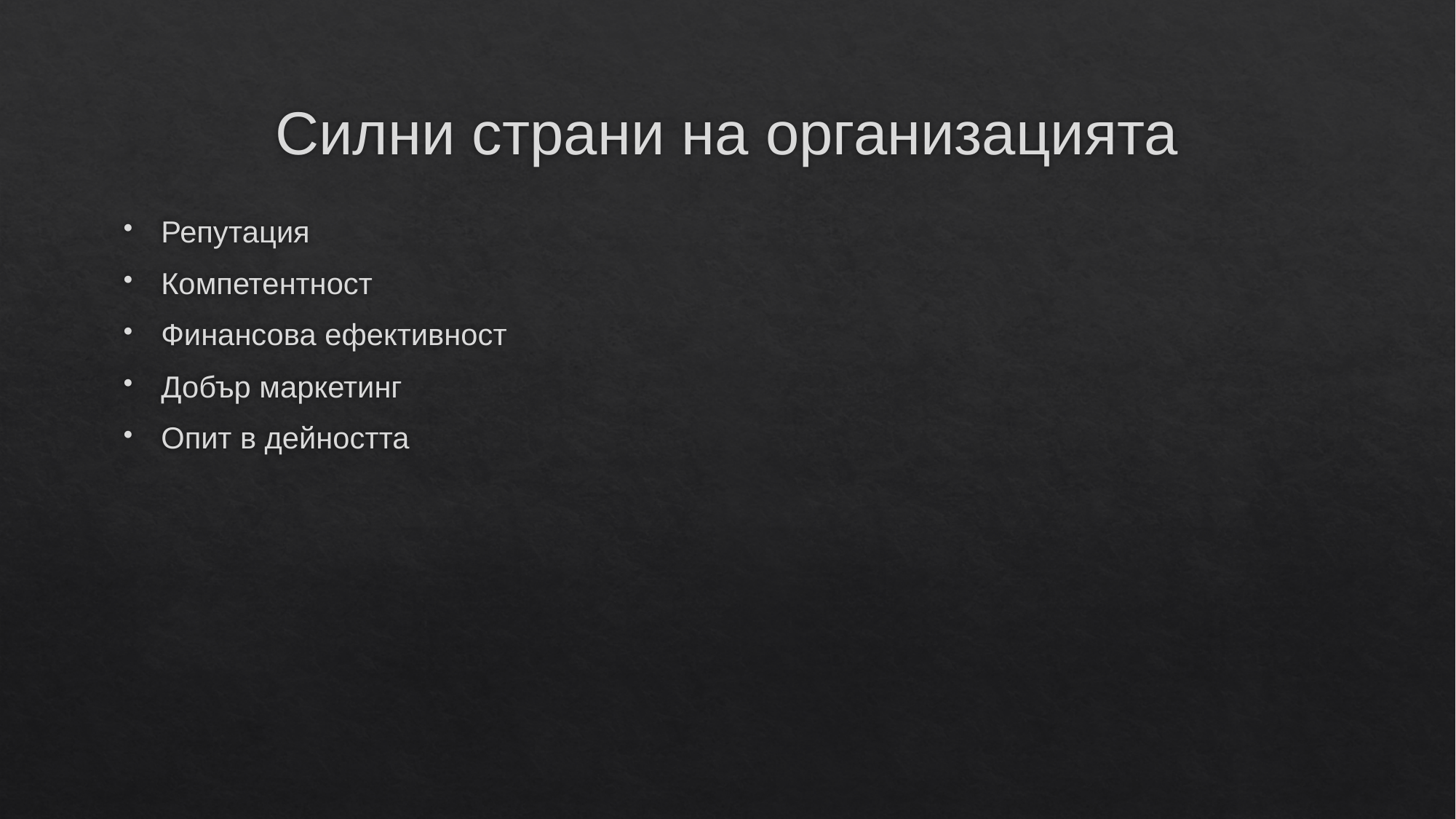

# Силни страни на организацията
Репутация
Компетентност
Финансова ефективност
Добър маркетинг
Опит в дейността